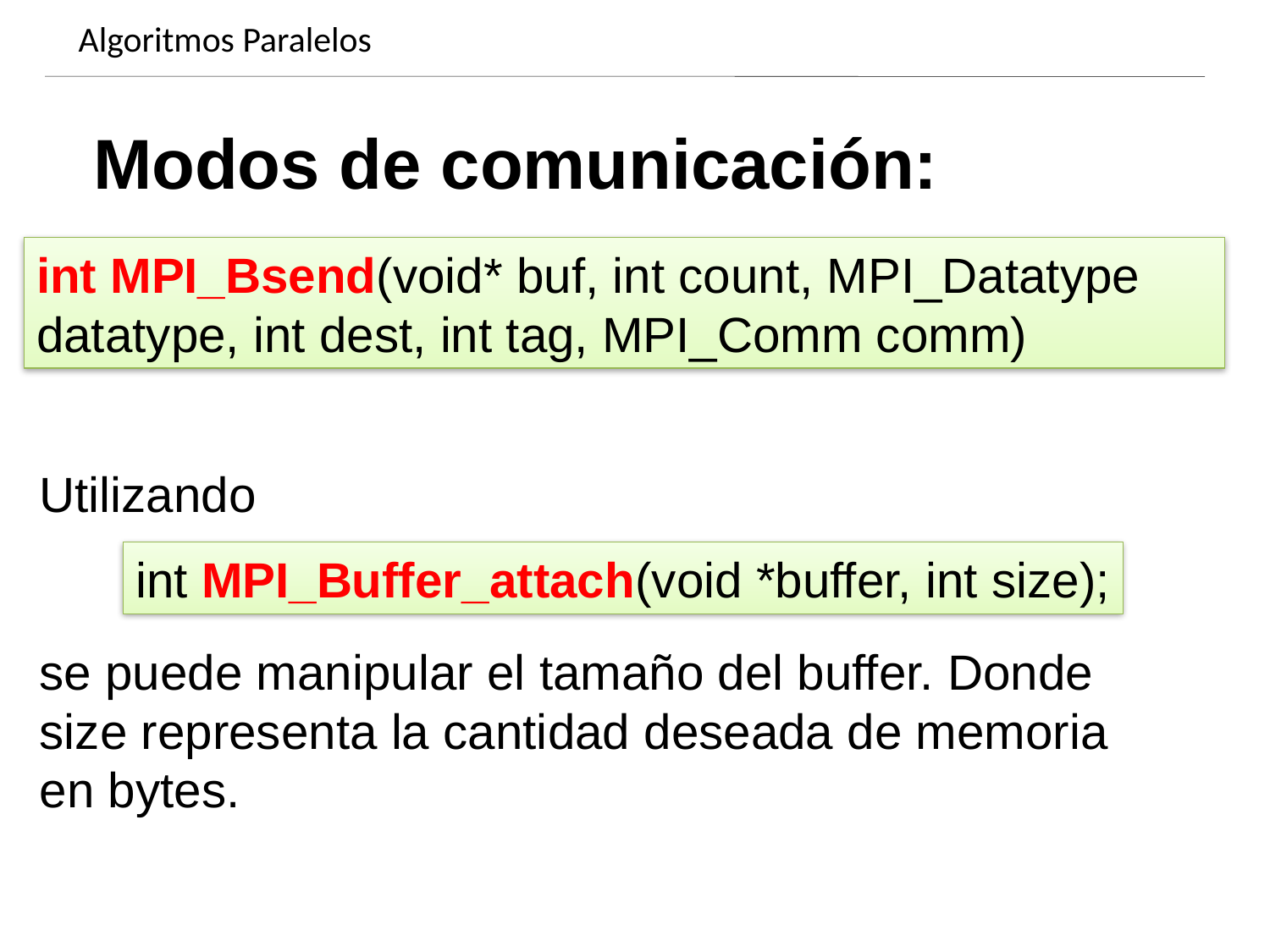

Algoritmos Paralelos
Dynamics of growing SMBHs in galaxy cores

Modos de comunicación:
int MPI_Bsend(void* buf, int count, MPI_Datatype datatype, int dest, int tag, MPI_Comm comm)
Utilizando

se puede manipular el tamaño del buffer. Donde size representa la cantidad deseada de memoria en bytes.
int MPI_Buffer_attach(void *buffer, int size);